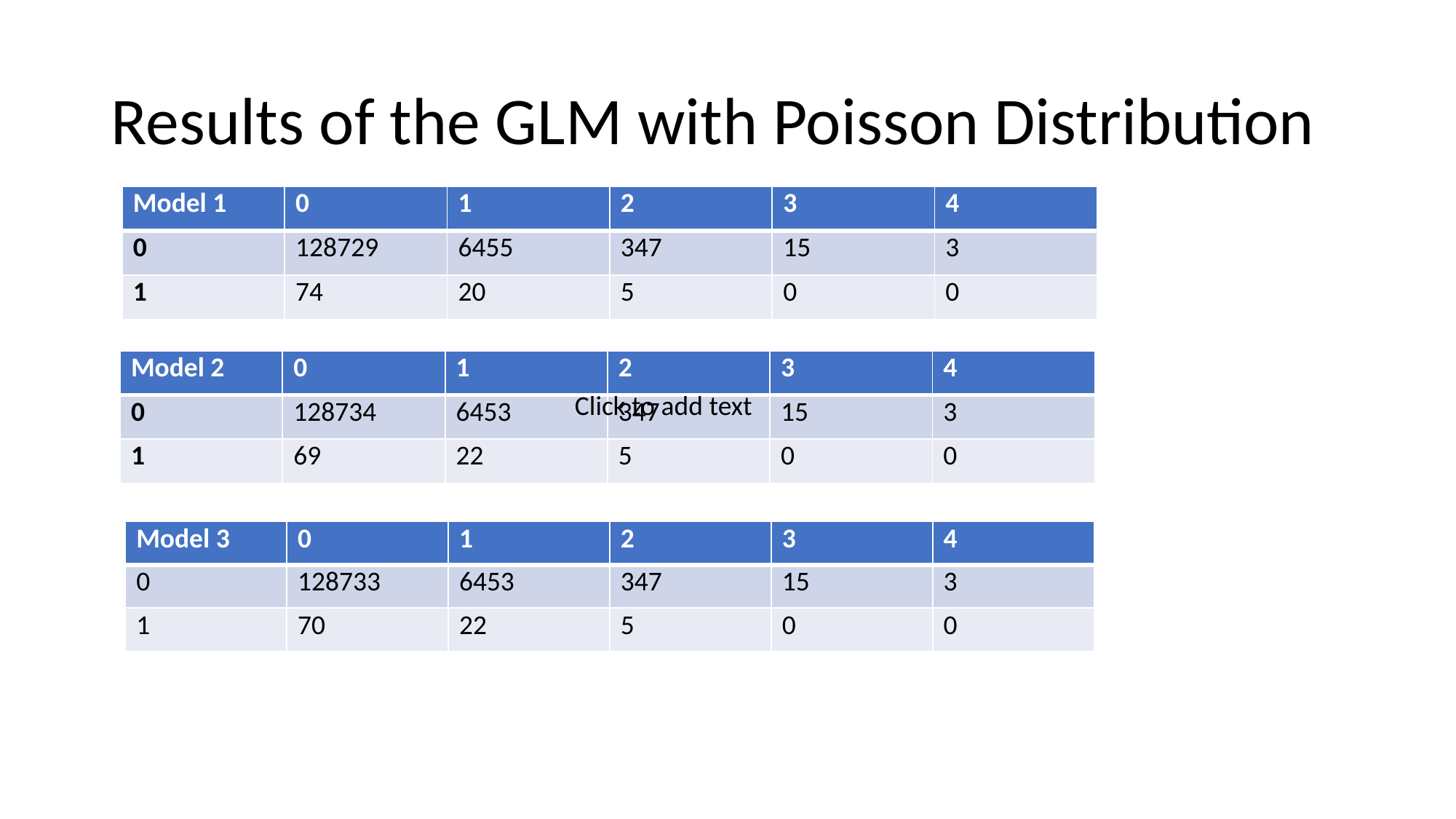

# Results of the GLM with Poisson Distribution
| Model 1 | 0 | 1 | 2 | 3 | 4 |
| --- | --- | --- | --- | --- | --- |
| 0 | 128729 | 6455 | 347 | 15 | 3 |
| 1 | 74 | 20 | 5 | 0 | 0 |

| Model 2 | 0 | 1 | 2 | 3 | 4 |
| --- | --- | --- | --- | --- | --- |
| 0 | 128734 | 6453 | 347 | 15 | 3 |
| 1 | 69 | 22 | 5 | 0 | 0 |
Click to add text
| Model​ 3 | 0​ | 1​ | 2​ | 3​ | 4​ |
| --- | --- | --- | --- | --- | --- |
| 0​ | ​128733 | ​6453 | ​347 | 15 | 3​ |
| 1​ | ​70 | 22​ | 5 | ​0 | 0​ |